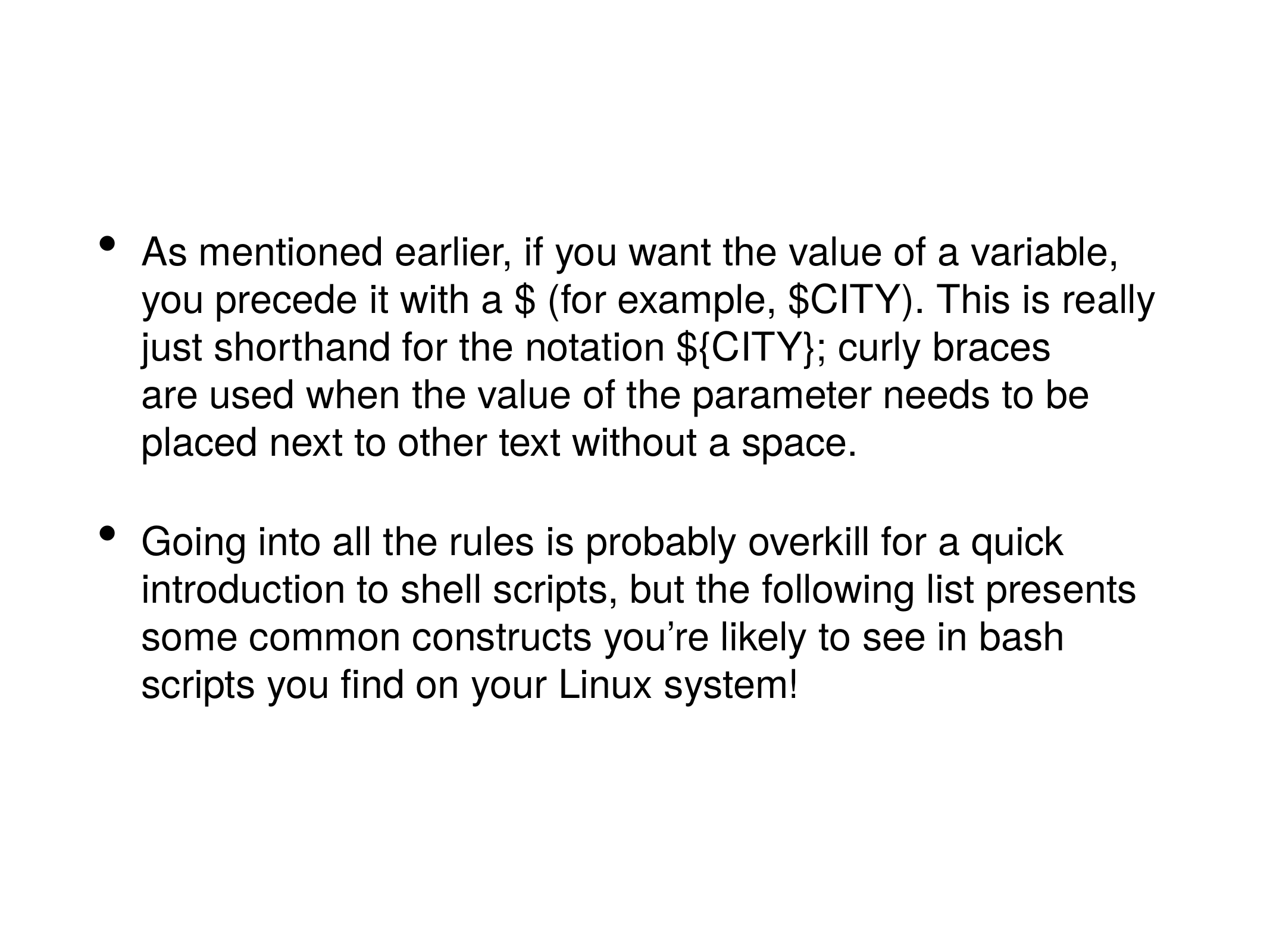

As mentioned earlier, if you want the value of a variable, you precede it with a $ (for example, $CITY). This is really just shorthand for the notation ${CITY}; curly braces
are used when the value of the parameter needs to be placed next to other text without a space.
Going into all the rules is probably overkill for a quick introduction to shell scripts, but the following list presents some common constructs you’re likely to see in bash scripts you find on your Linux system!